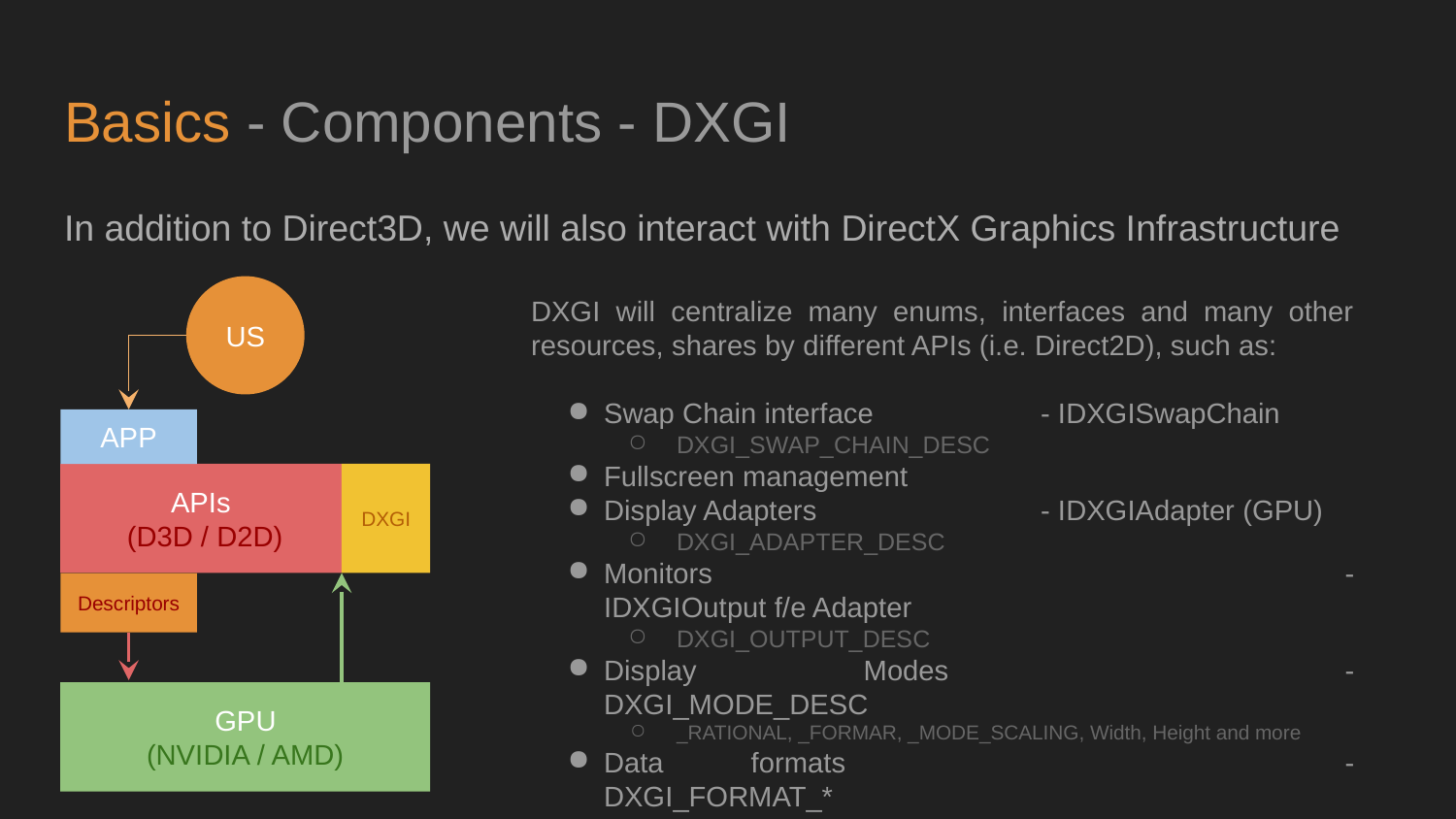

# Basics - Components - DXGI
In addition to Direct3D, we will also interact with DirectX Graphics Infrastructure
US
DXGI will centralize many enums, interfaces and many other resources, shares by different APIs (i.e. Direct2D), such as:

Swap Chain interface		- IDXGISwapChain
DXGI_SWAP_CHAIN_DESC
Fullscreen management
Display Adapters 		- IDXGIAdapter (GPU)
DXGI_ADAPTER_DESC
Monitors 				- IDXGIOutput f/e Adapter
DXGI_OUTPUT_DESC
Display Modes			- DXGI_MODE_DESC
_RATIONAL, _FORMAR, _MODE_SCALING, Width, Height and more
Data formats 			- DXGI_FORMAT_*
APP
APIs
 (D3D / D2D)
DXGI
Descriptors
GPU
(NVIDIA / AMD)